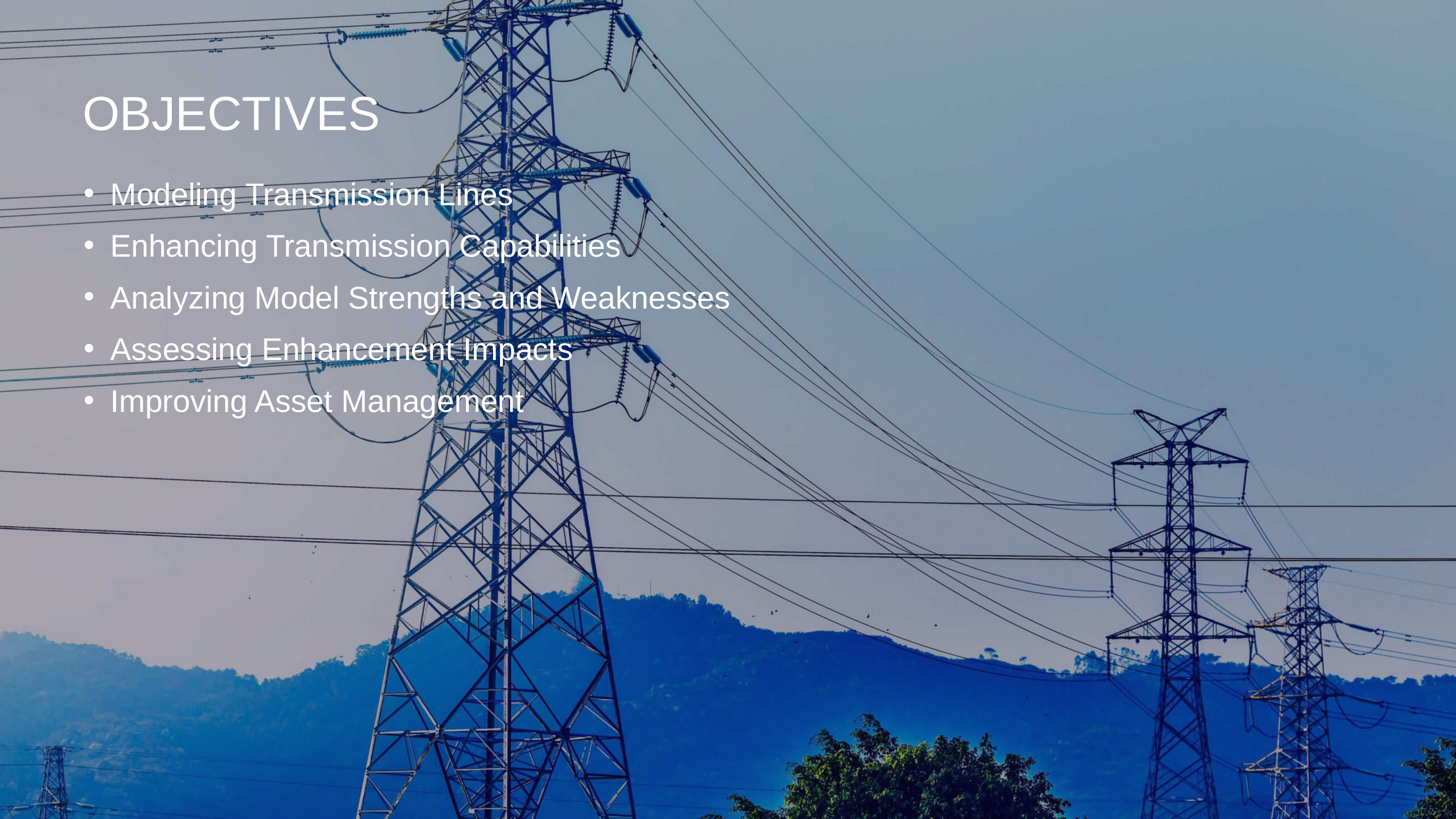

OBJECTIVES
Modeling Transmission Lines
Enhancing Transmission Capabilities
Analyzing Model Strengths and Weaknesses
Assessing Enhancement Impacts
Improving Asset Management